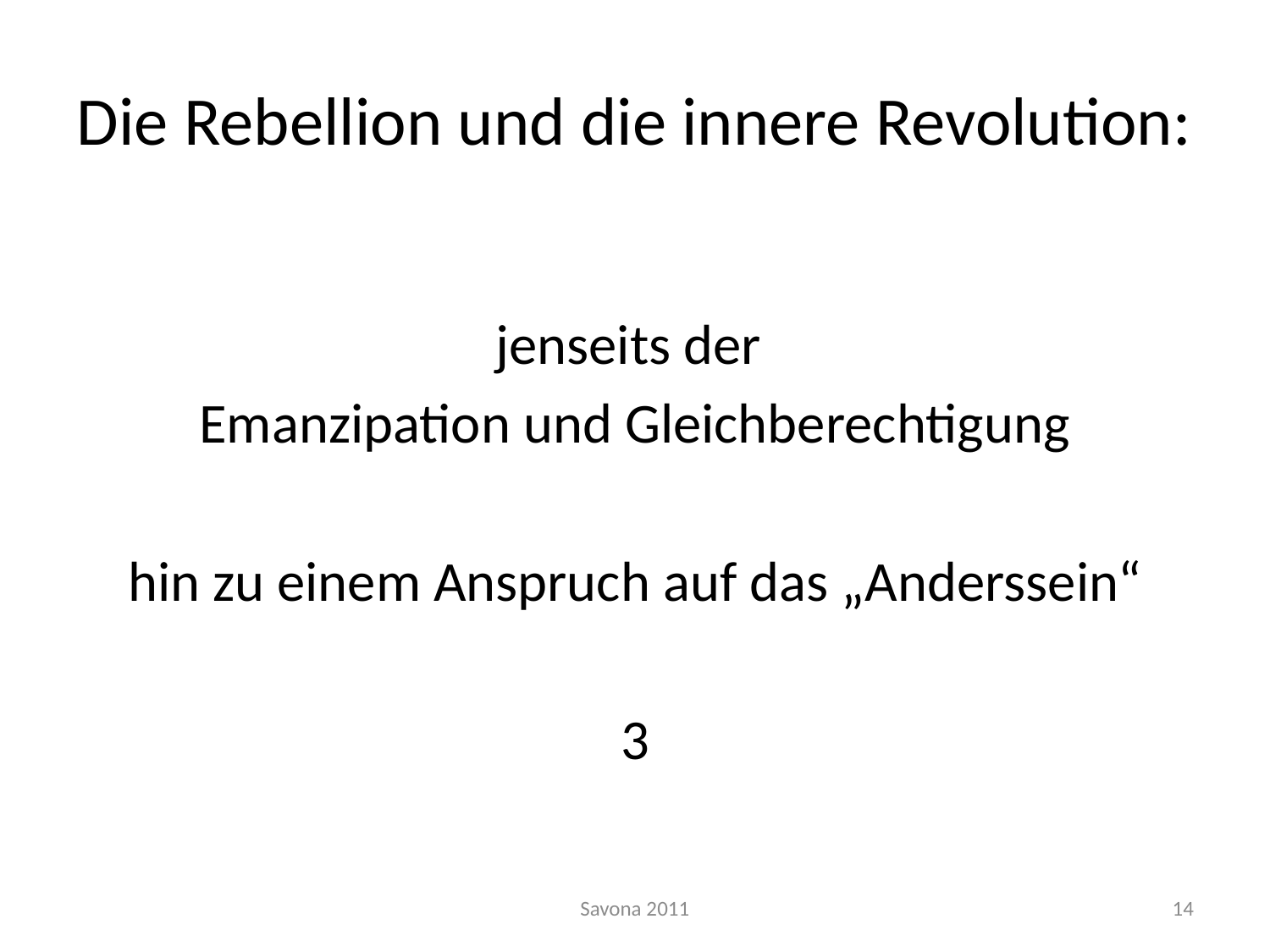

# Die Rebellion und die innere Revolution:

jenseits der
Emanzipation und Gleichberechtigung

hin zu einem Anspruch auf das „Anderssein“

3
Savona 2011
14